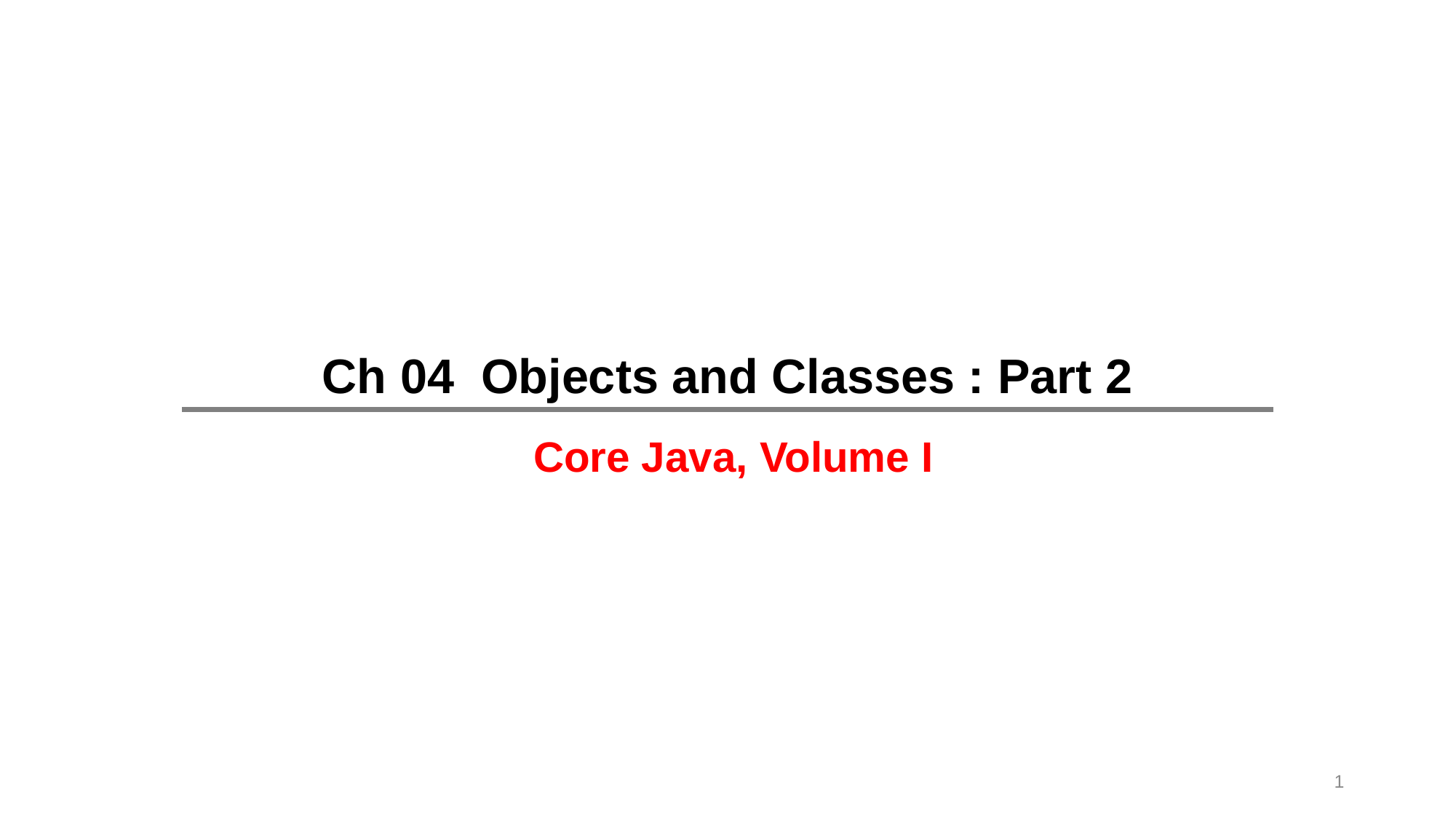

# Ch 04  Objects and Classes : Part 2
 Core Java, Volume I
1